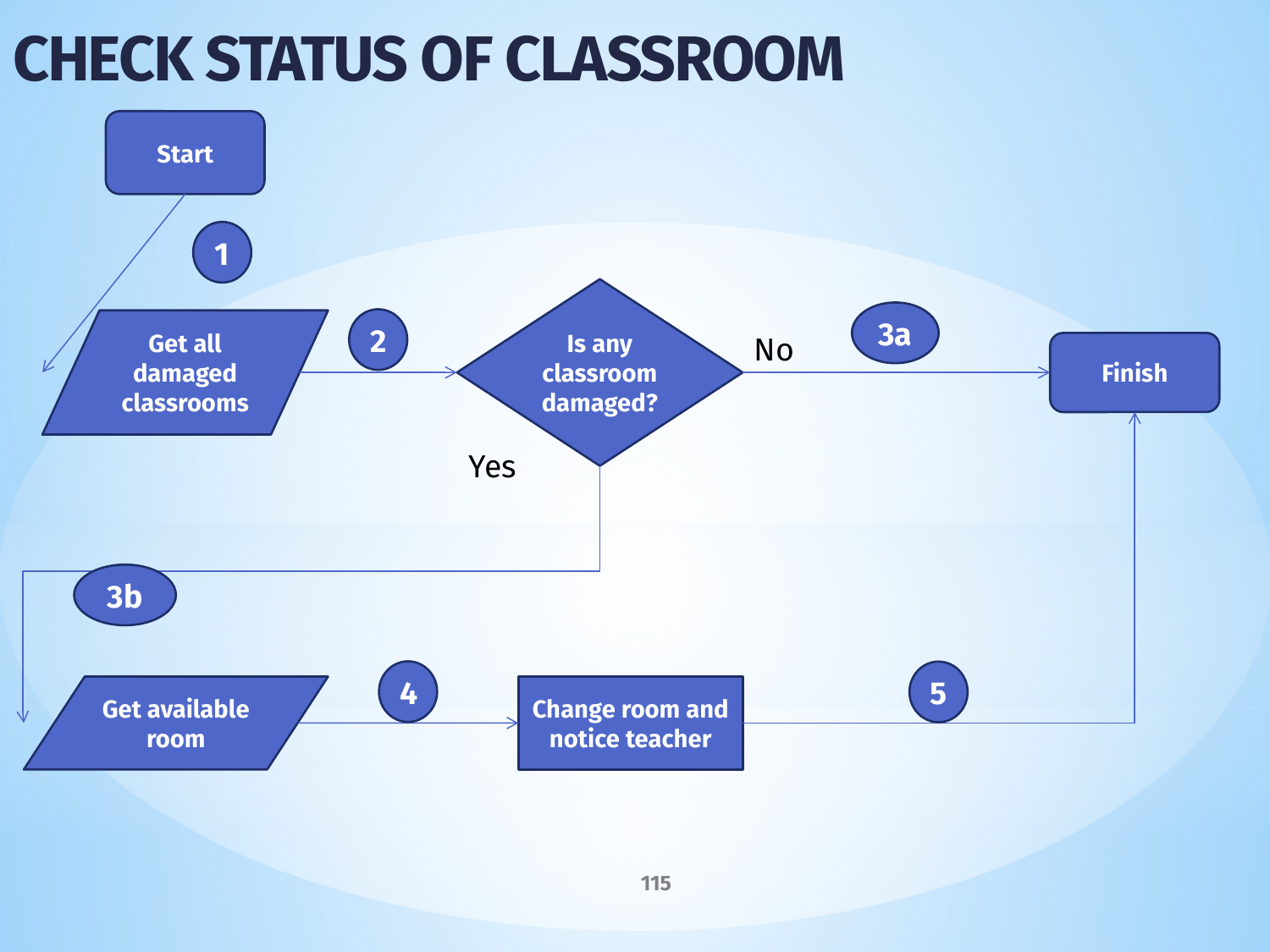

CHECK STATUS OF CLASSROOM
Start
1
Is any classroom damaged?
3a
2
Get all damaged classrooms
No
Finish
Yes
3b
4
5
Get available room
Change room and notice teacher
115